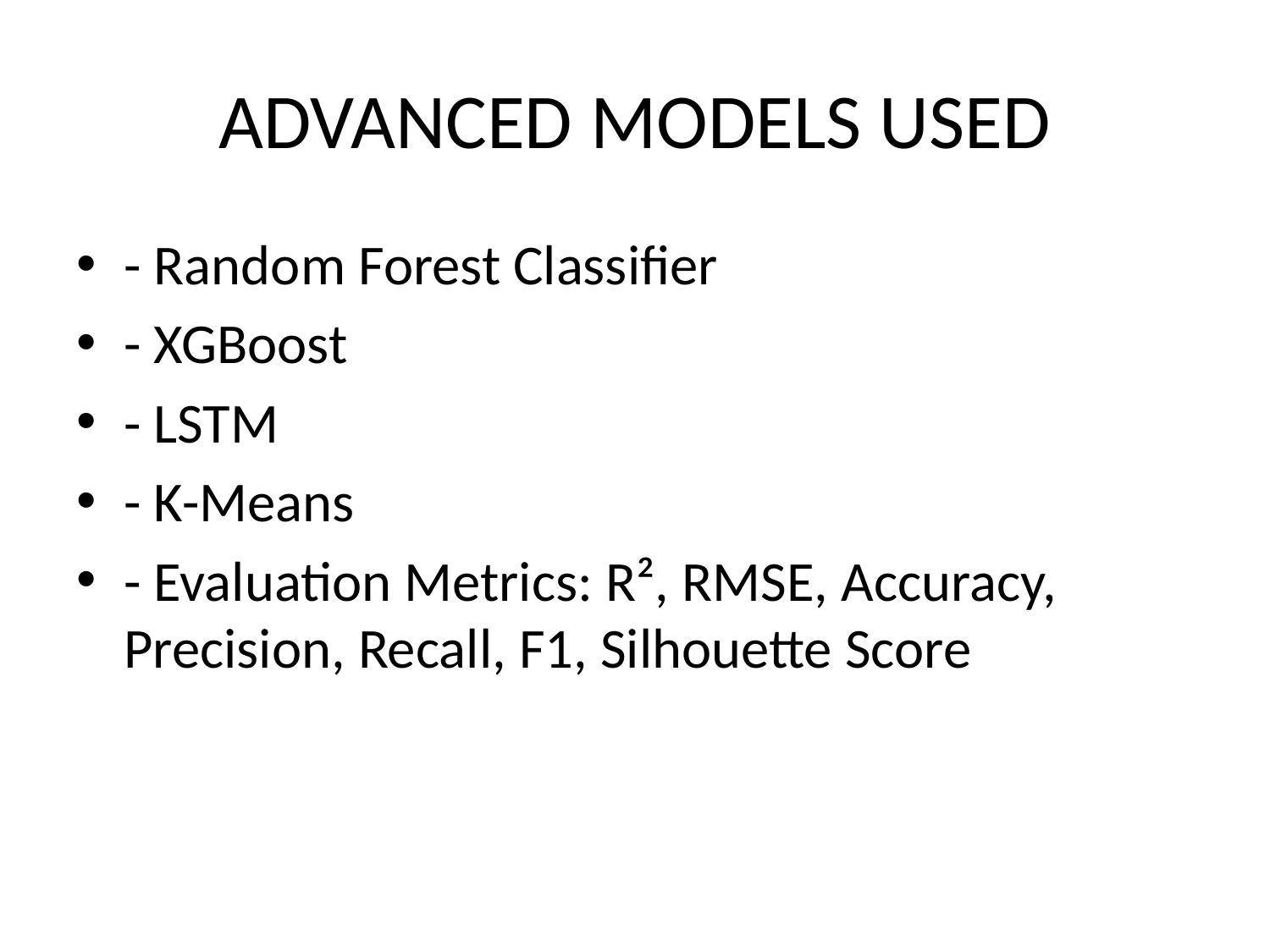

# ADVANCED MODELS USED
- Random Forest Classifier
- XGBoost
- LSTM
- K-Means
- Evaluation Metrics: R², RMSE, Accuracy, Precision, Recall, F1, Silhouette Score